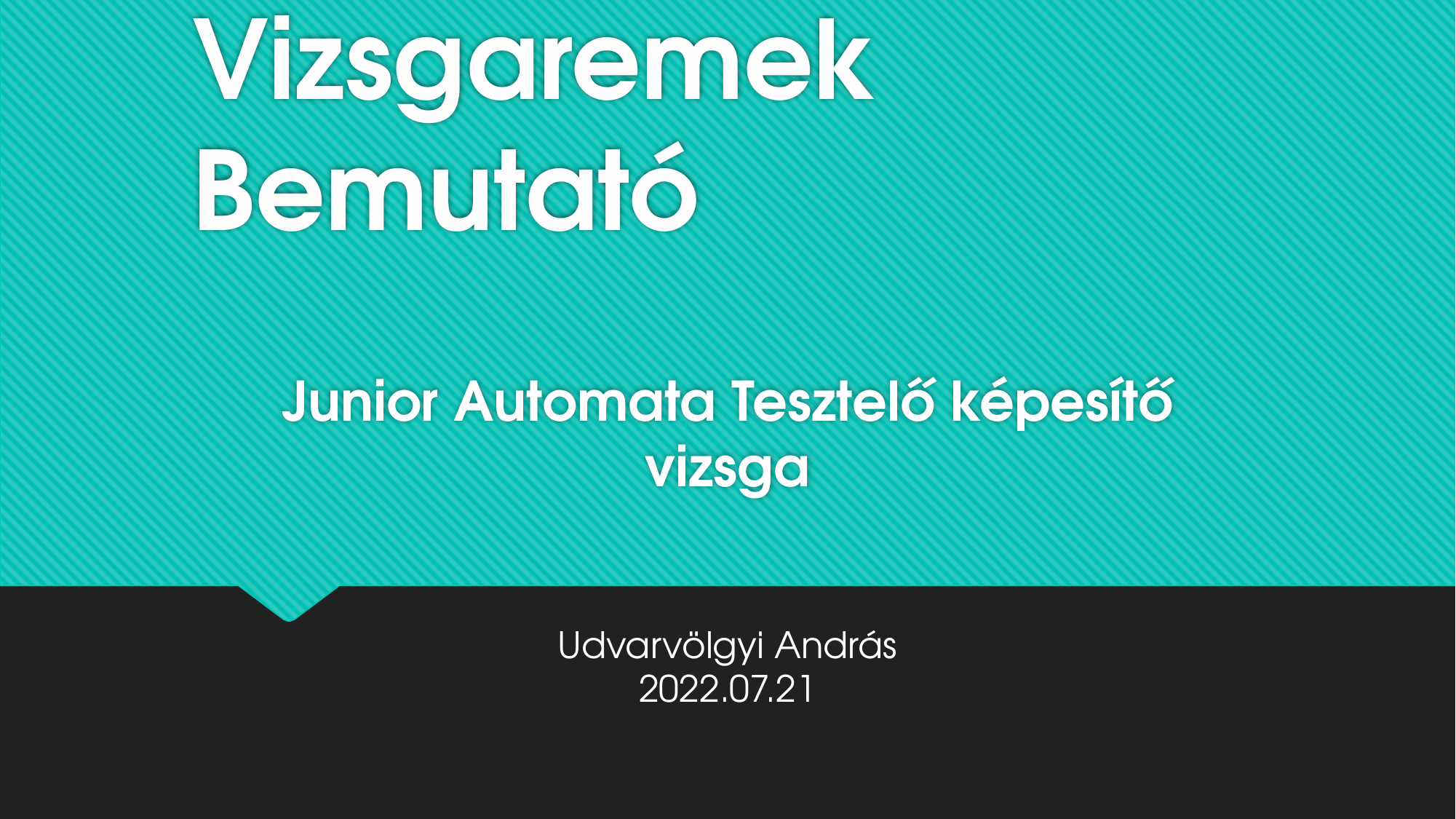

# Vizsgaremek Bemutató
Junior Automata Tesztelő képesítő vizsga
Udvarvölgyi András
2022.07.21